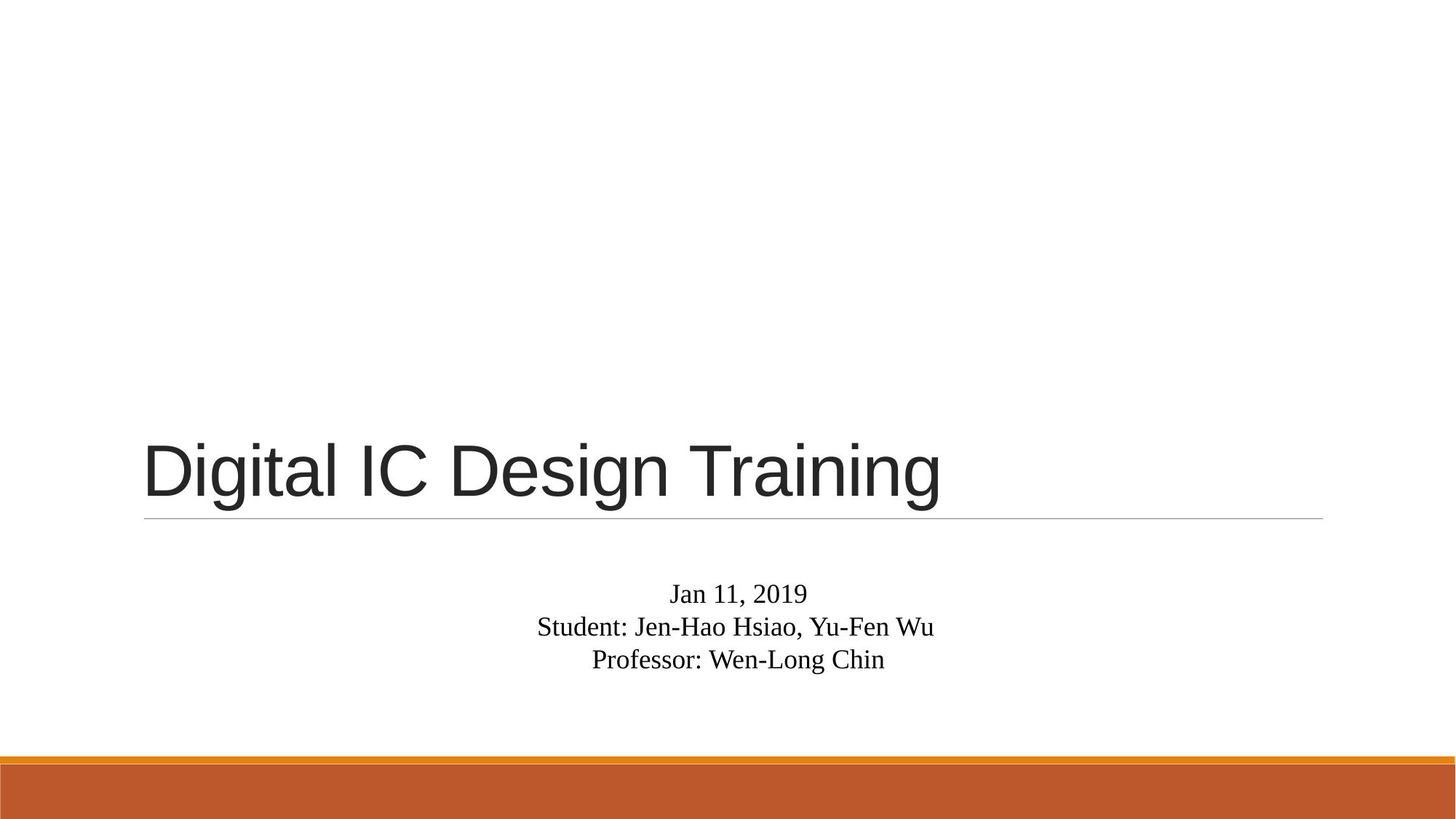

# Digital IC Design Training
Jan 11, 2019
Student: Jen-Hao Hsiao, Yu-Fen Wu
Professor: Wen-Long Chin